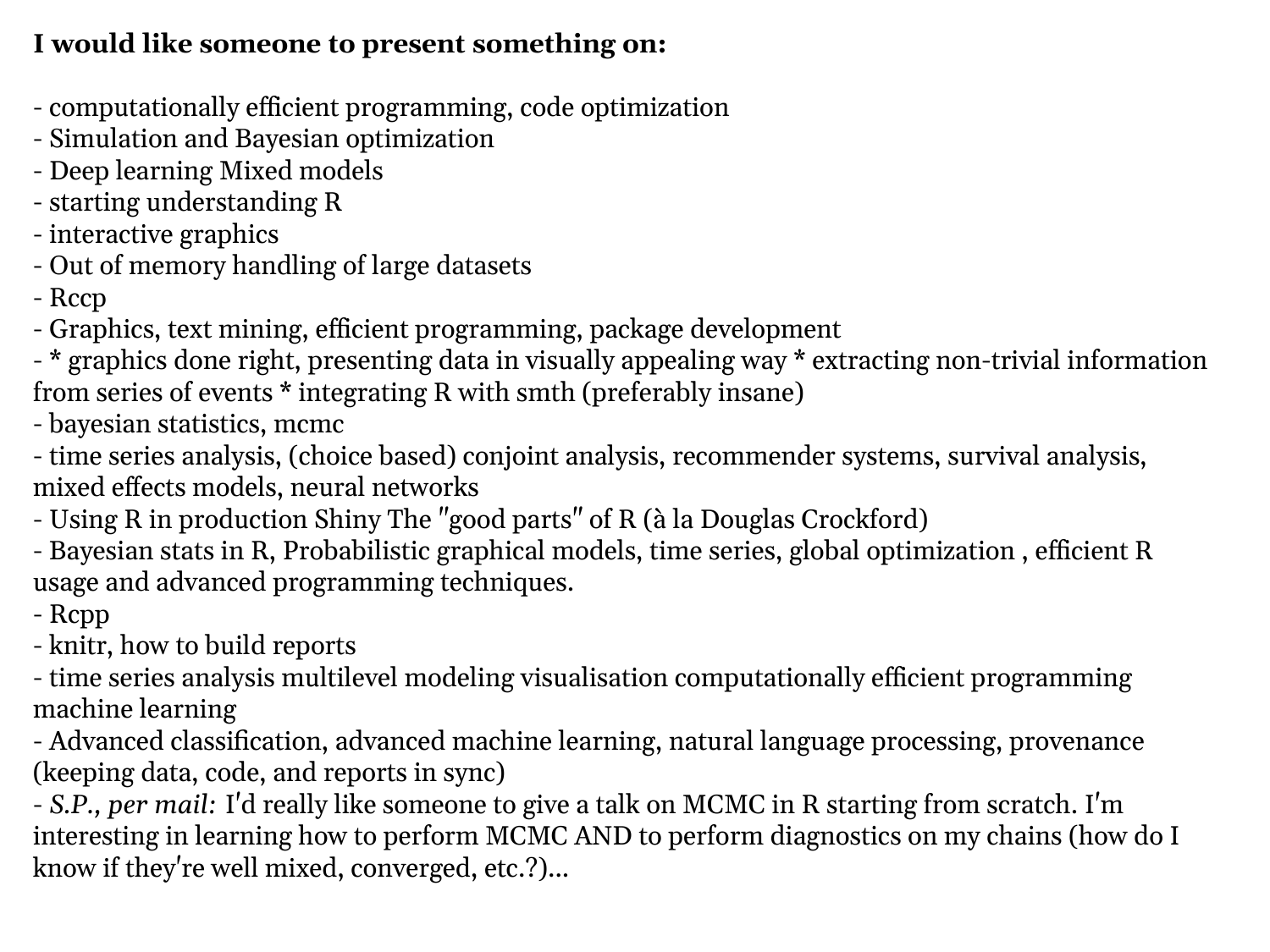

I would like someone to present something on:

- computationally efficient programming, code optimization
- Simulation and Bayesian optimization
- Deep learning Mixed models
- starting understanding R
- interactive graphics
- Out of memory handling of large datasets
- Rccp
- Graphics, text mining, efficient programming, package development
- * graphics done right, presenting data in visually appealing way * extracting non-trivial information from series of events * integrating R with smth (preferably insane)
- bayesian statistics, mcmc
- time series analysis, (choice based) conjoint analysis, recommender systems, survival analysis, mixed effects models, neural networks
- Using R in production Shiny The "good parts" of R (à la Douglas Crockford)
- Bayesian stats in R, Probabilistic graphical models, time series, global optimization , efficient R usage and advanced programming techniques.
- Rcpp
- knitr, how to build reports
- time series analysis multilevel modeling visualisation computationally efficient programming machine learning
- Advanced classification, advanced machine learning, natural language processing, provenance (keeping data, code, and reports in sync)
- S.P., per mail: I'd really like someone to give a talk on MCMC in R starting from scratch. I'm interesting in learning how to perform MCMC AND to perform diagnostics on my chains (how do I know if they're well mixed, converged, etc.?)...